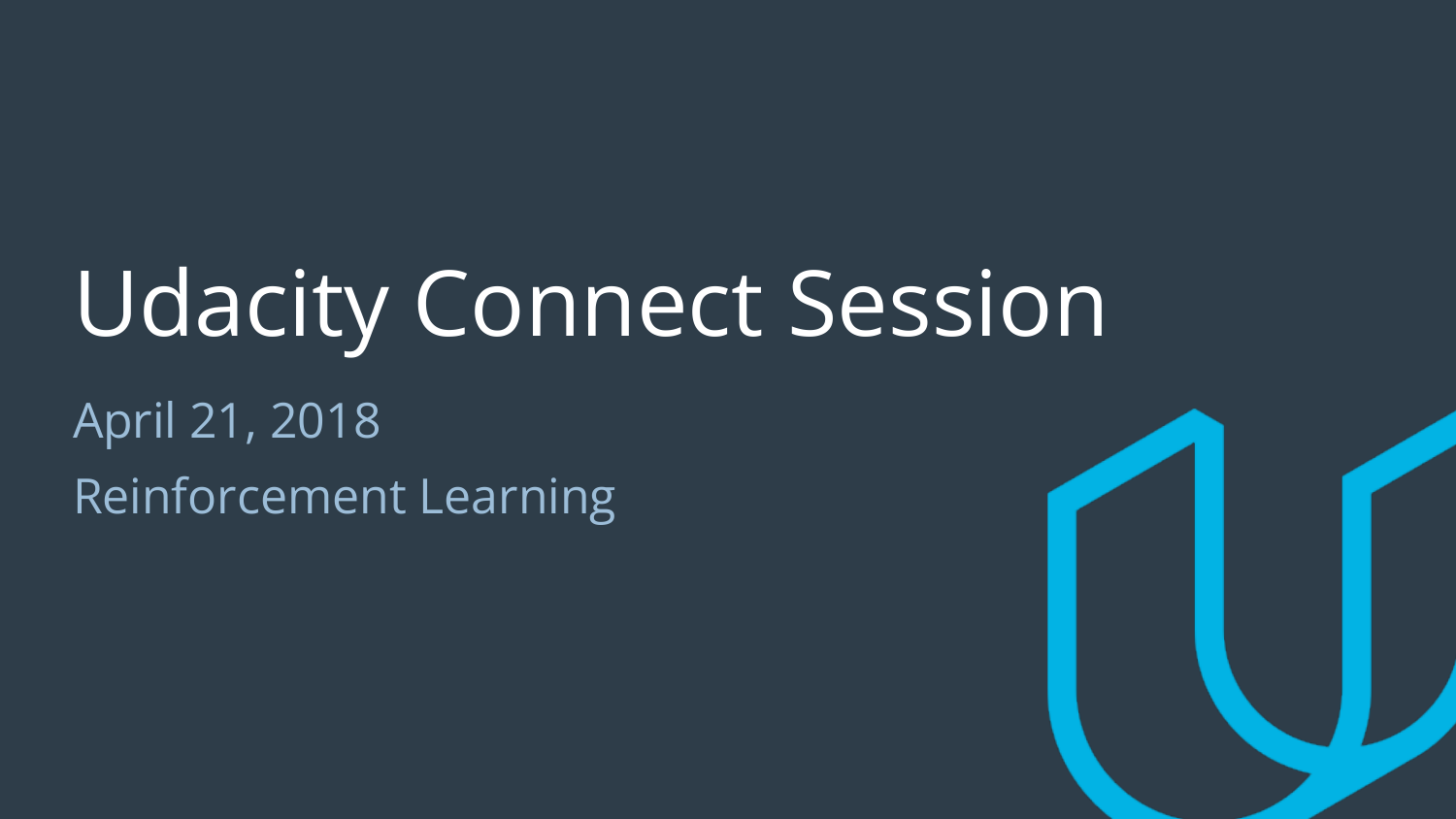

# Udacity Connect Session
April 21, 2018
Reinforcement Learning